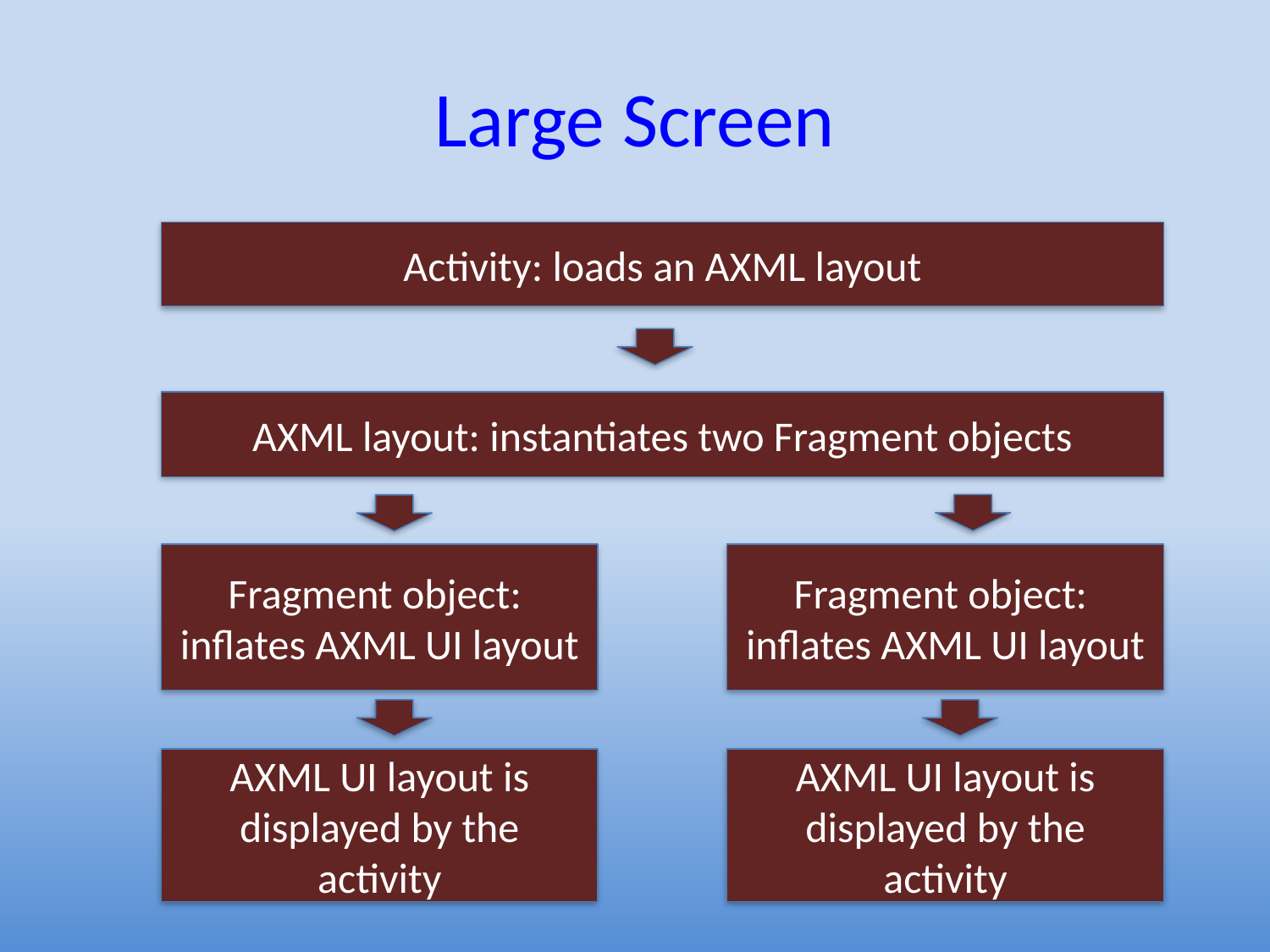

Large Screen
Activity: loads an AXML layout

AXML layout: instantiates two Fragment objects

Fragment object:
inflates AXML UI layout
Fragment object:
inflates AXML UI layout

AXML UI layout is displayed by the activity
AXML UI layout is displayed by the activity